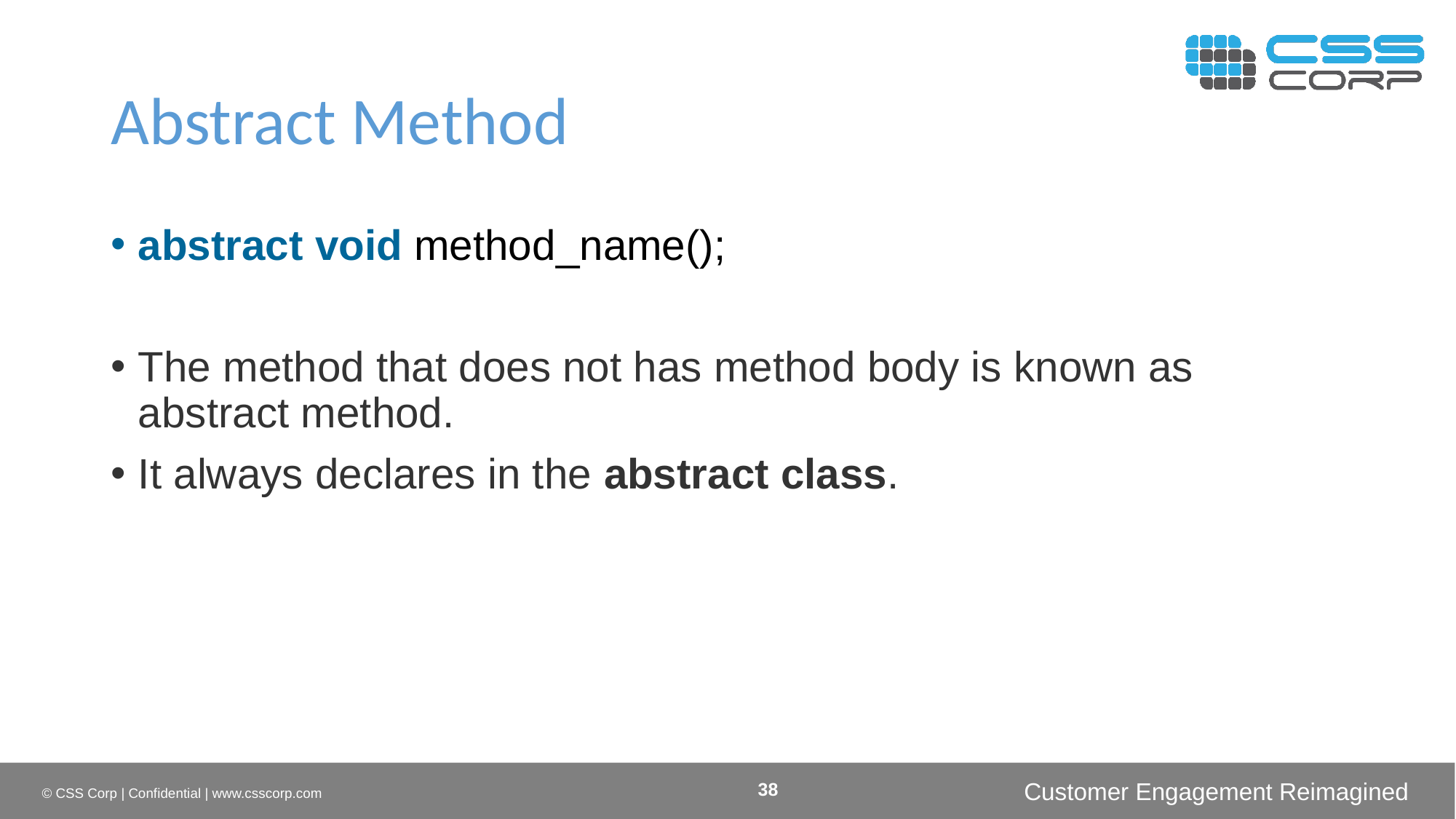

# Abstract Method
abstract void method_name();

The method that does not has method body is known as abstract method.
It always declares in the abstract class.